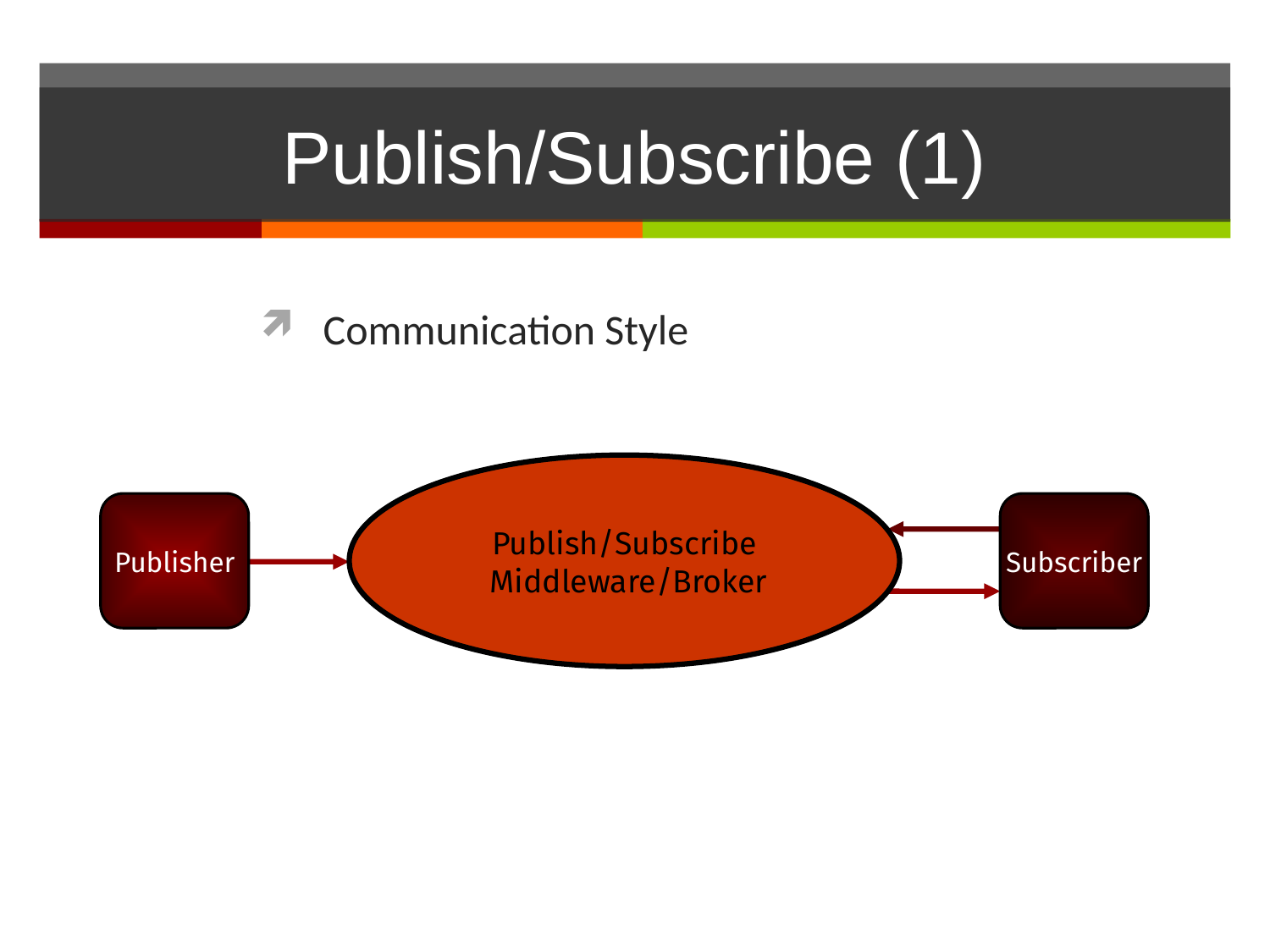

# Publish/Subscribe (1)
Communication Style
Publish/Subscribe
 Middleware/Broker
Publisher
Subscriber